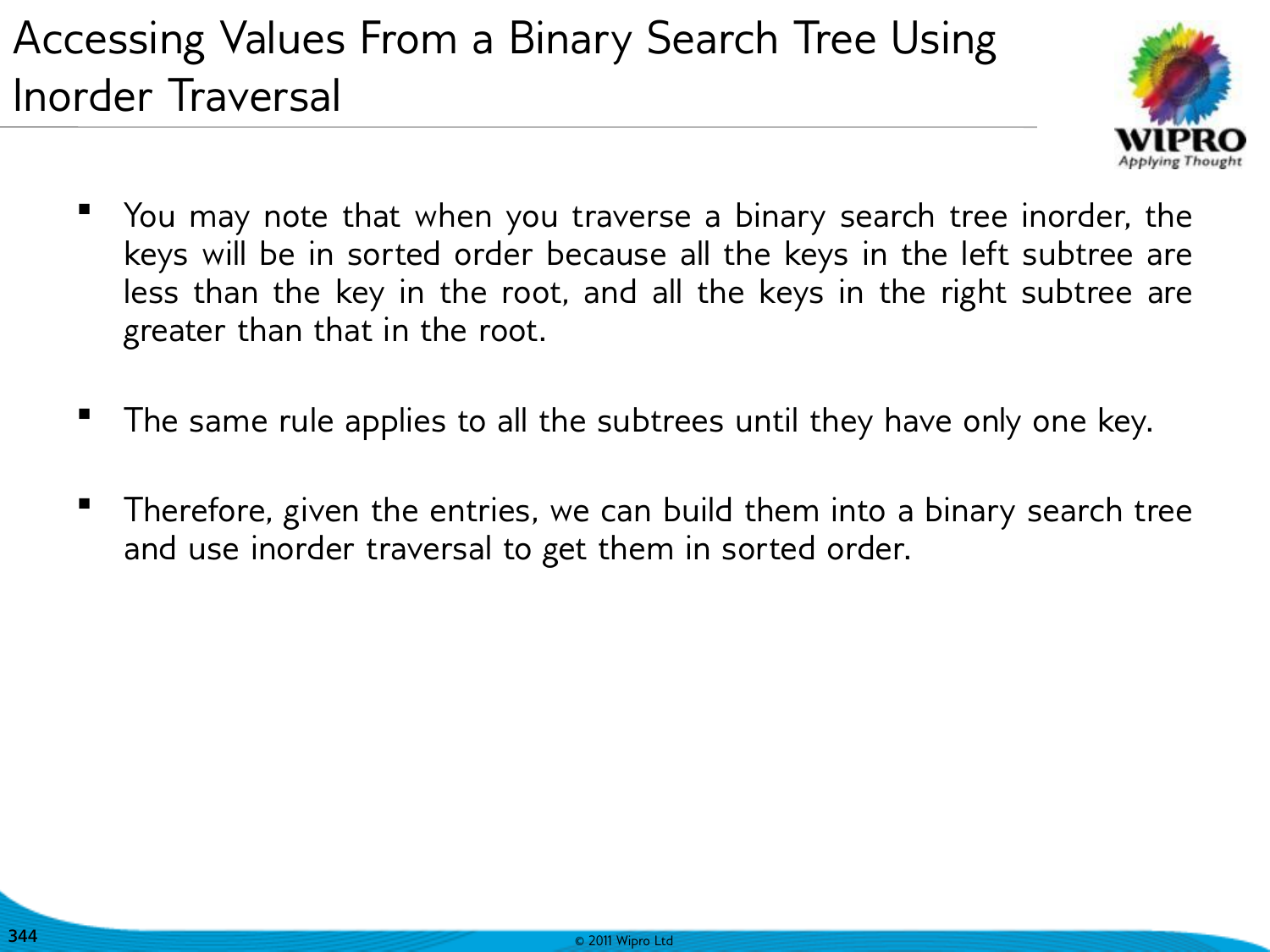

Accessing Values From a Binary Search Tree Using Inorder Traversal
You may note that when you traverse a binary search tree inorder, the keys will be in sorted order because all the keys in the left subtree are less than the key in the root, and all the keys in the right subtree are greater than that in the root.

The same rule applies to all the subtrees until they have only one key.

Therefore, given the entries, we can build them into a binary search tree and use inorder traversal to get them in sorted order.